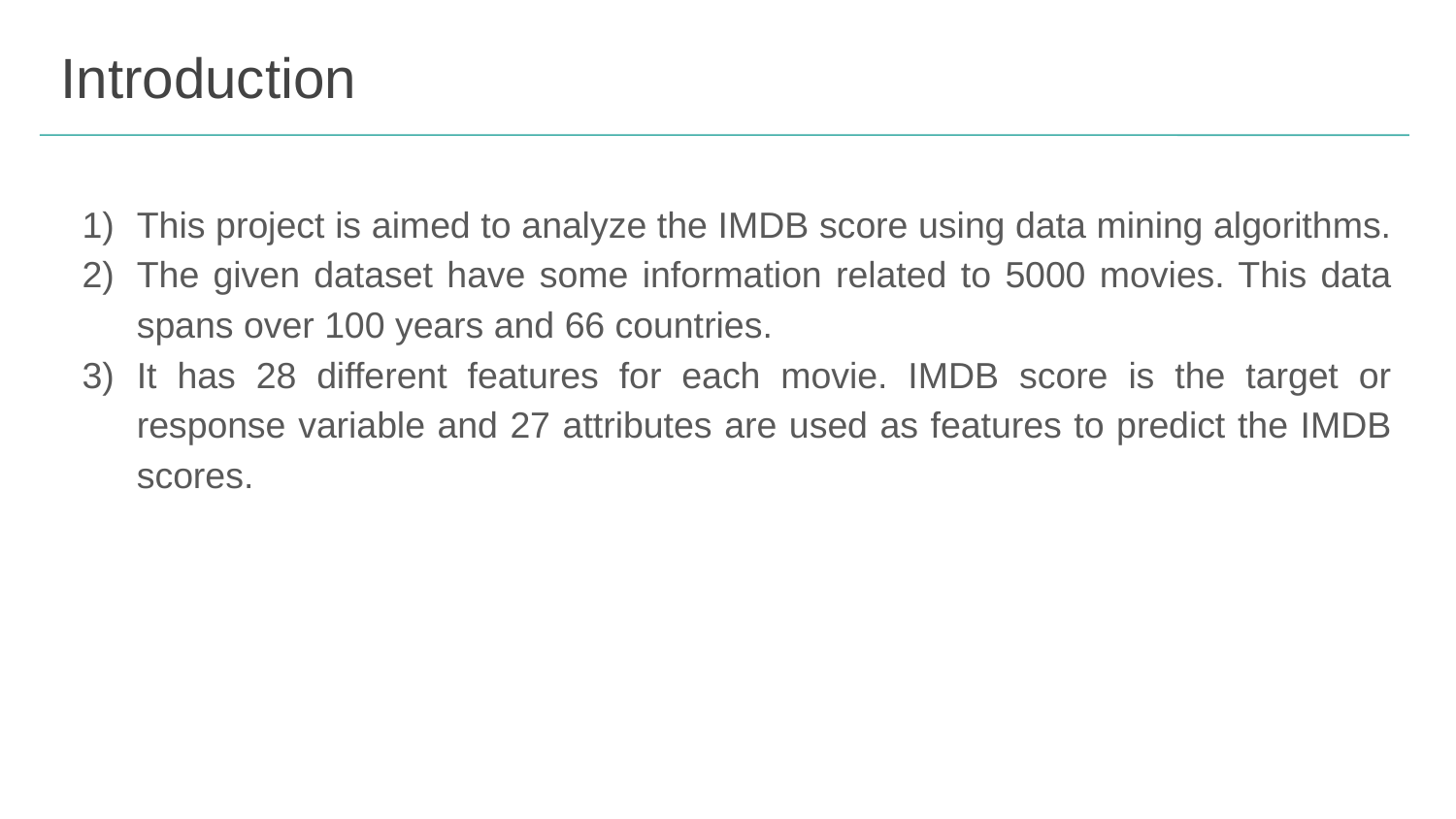

Introduction
This project is aimed to analyze the IMDB score using data mining algorithms.
The given dataset have some information related to 5000 movies. This data spans over 100 years and 66 countries.
It has 28 different features for each movie. IMDB score is the target or response variable and 27 attributes are used as features to predict the IMDB scores.